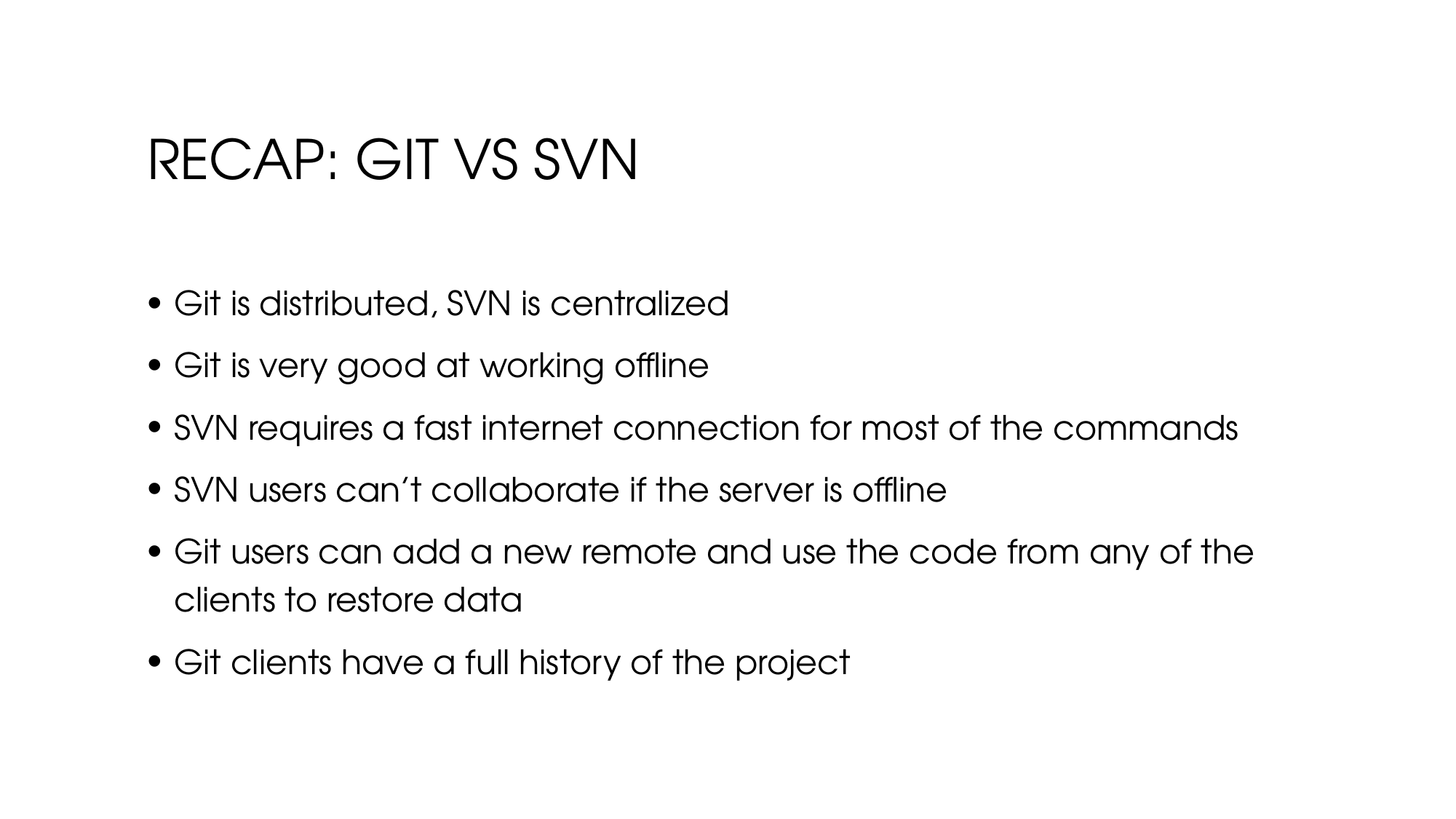

# Recap: Git vs SVN
Git is distributed, SVN is centralized
Git is very good at working offline
SVN requires a fast internet connection for most of the commands
SVN users can’t collaborate if the server is offline
Git users can add a new remote and use the code from any of the clients to restore data
Git clients have a full history of the project